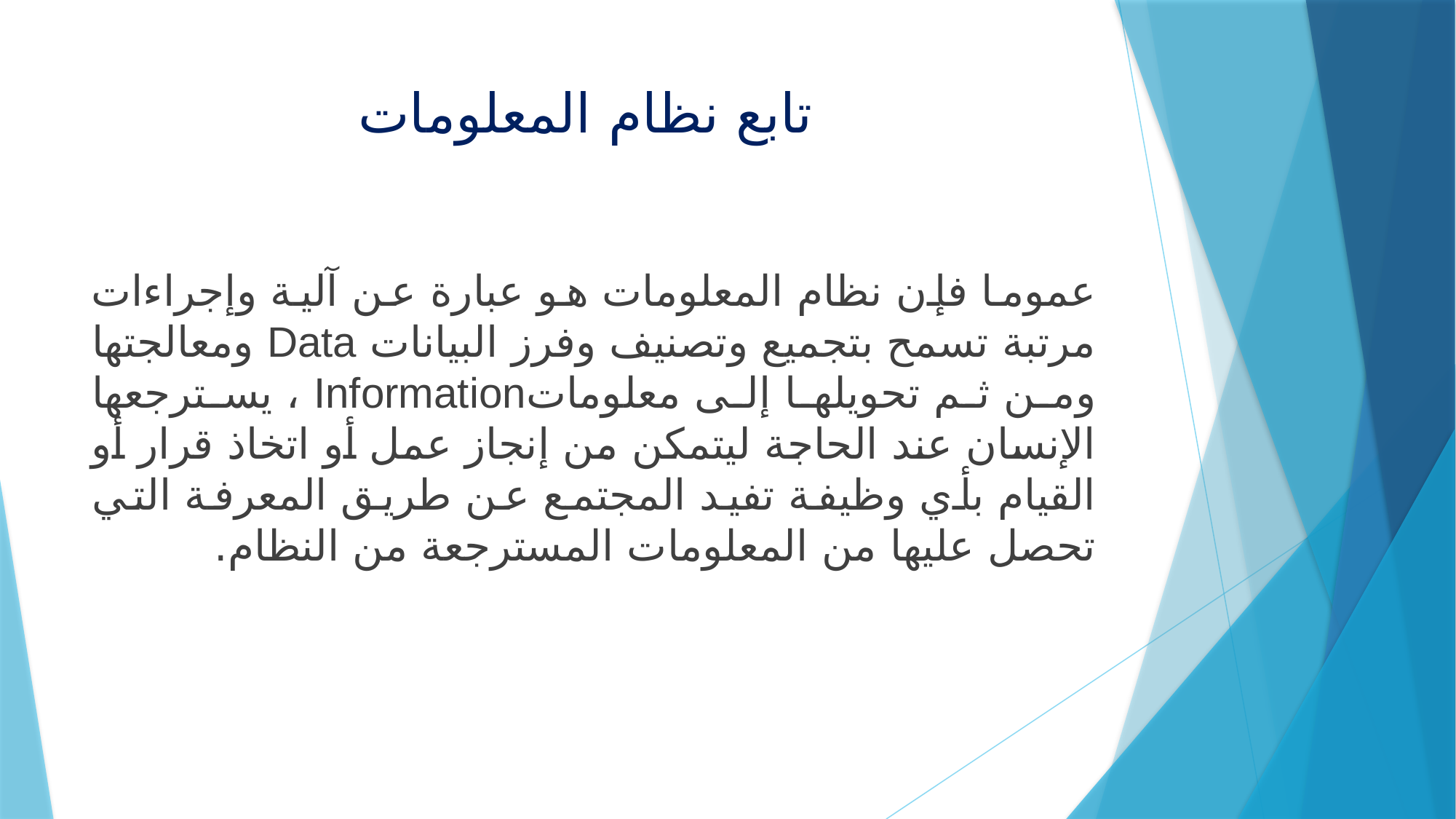

# تابع نظام المعلومات
عموما فإن نظام المعلومات هو عبارة عن آلية وإجراءات مرتبة تسمح بتجميع وتصنيف وفرز البيانات Data ومعالجتها ومن ثم تحويلها إلى معلوماتInformation ، يسترجعها الإنسان عند الحاجة ليتمكن من إنجاز عمل أو اتخاذ قرار أو القيام بأي وظيفة تفيد المجتمع عن طريق المعرفة التي تحصل عليها من المعلومات المسترجعة من النظام.